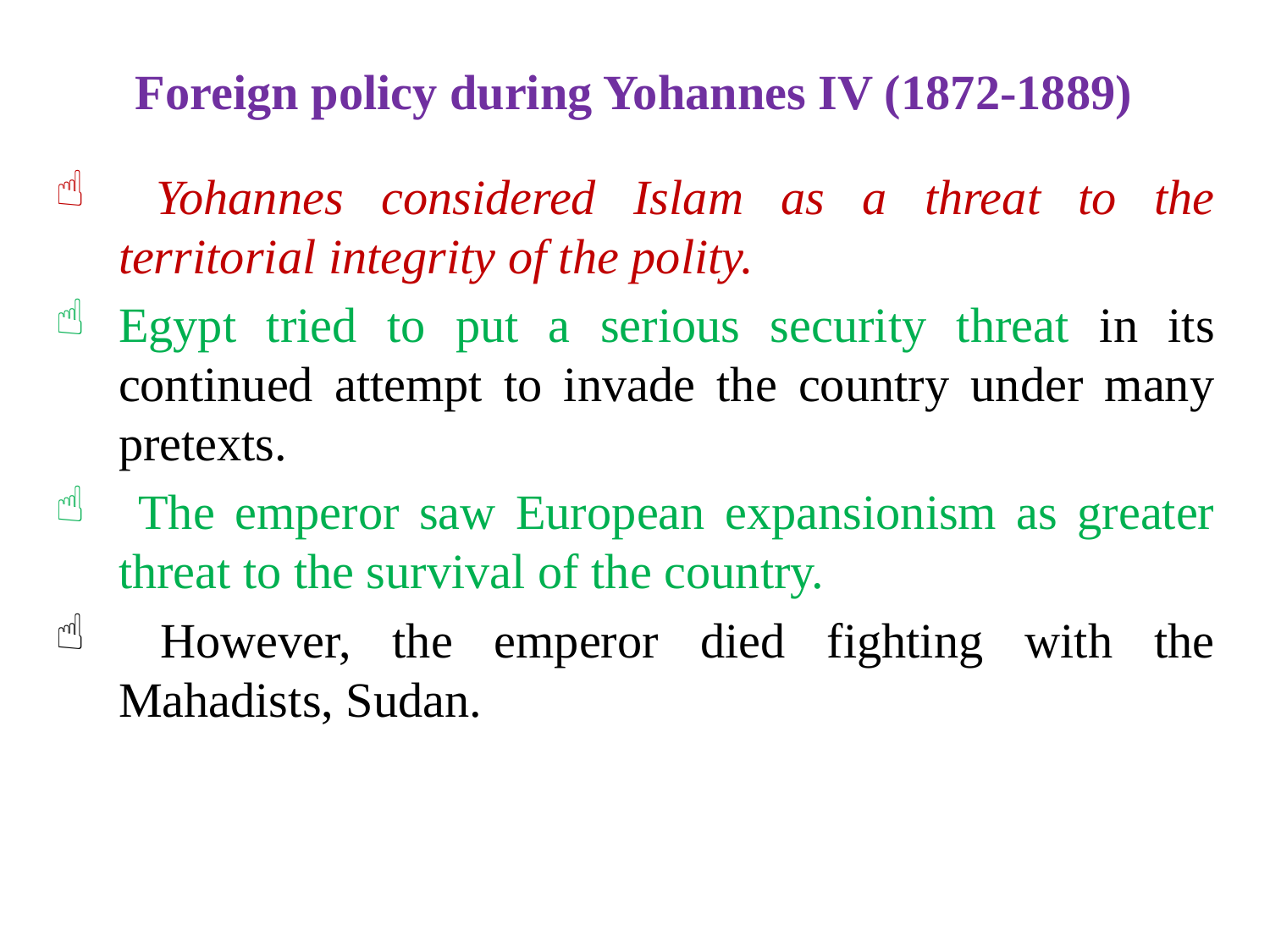

# Foreign policy during Yohannes IV (1872-1889)
 Yohannes considered Islam as a threat to the territorial integrity of the polity.
Egypt tried to put a serious security threat in its continued attempt to invade the country under many pretexts.
 The emperor saw European expansionism as greater threat to the survival of the country.
 However, the emperor died fighting with the Mahadists, Sudan.